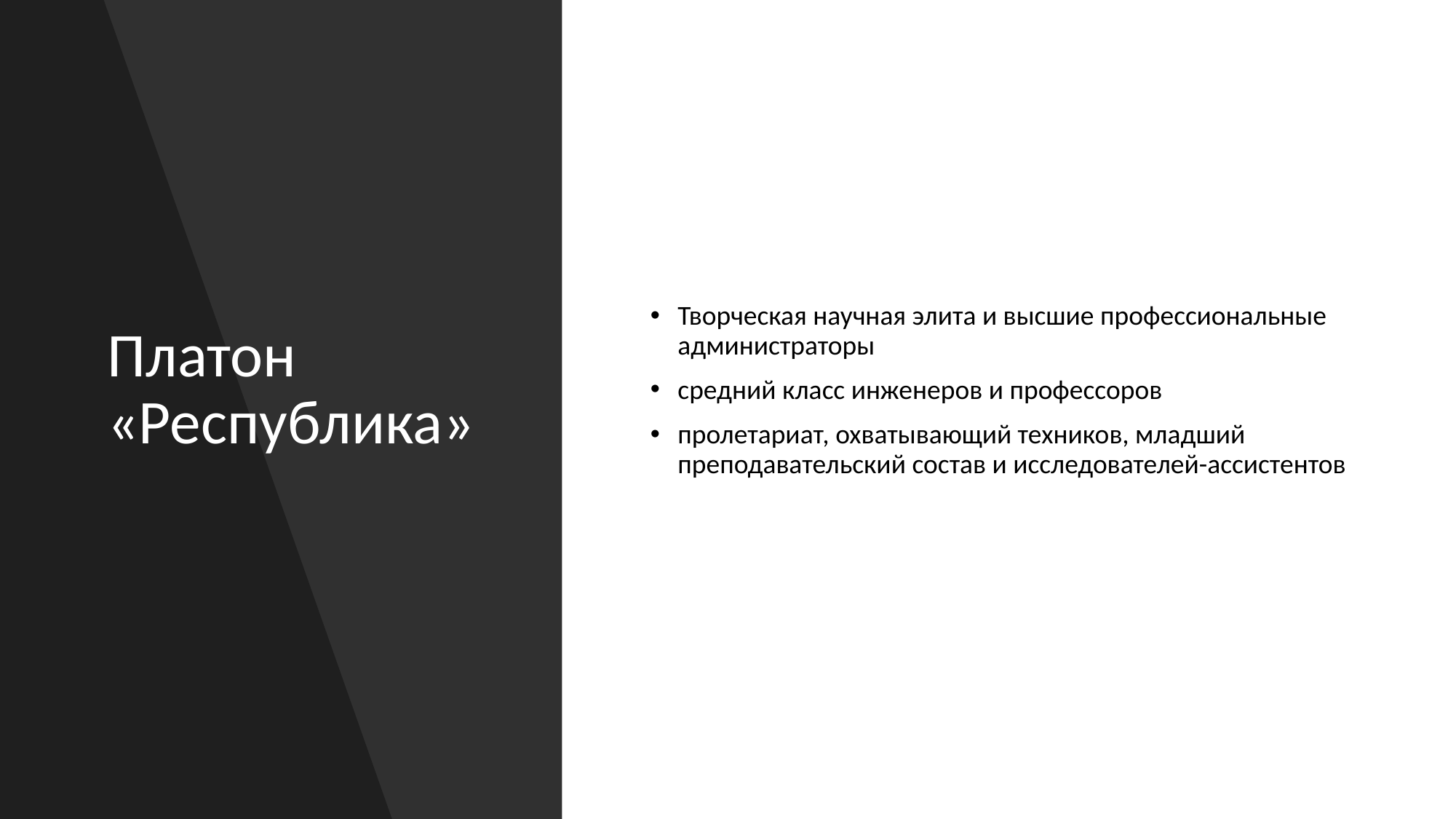

# Платон  «Республика»
Творческая научная элита и высшие профессиональные администраторы
средний класс инженеров и профессоров
пролетариат, охватывающий техников, младший преподавательский состав и исследователей-ассистентов